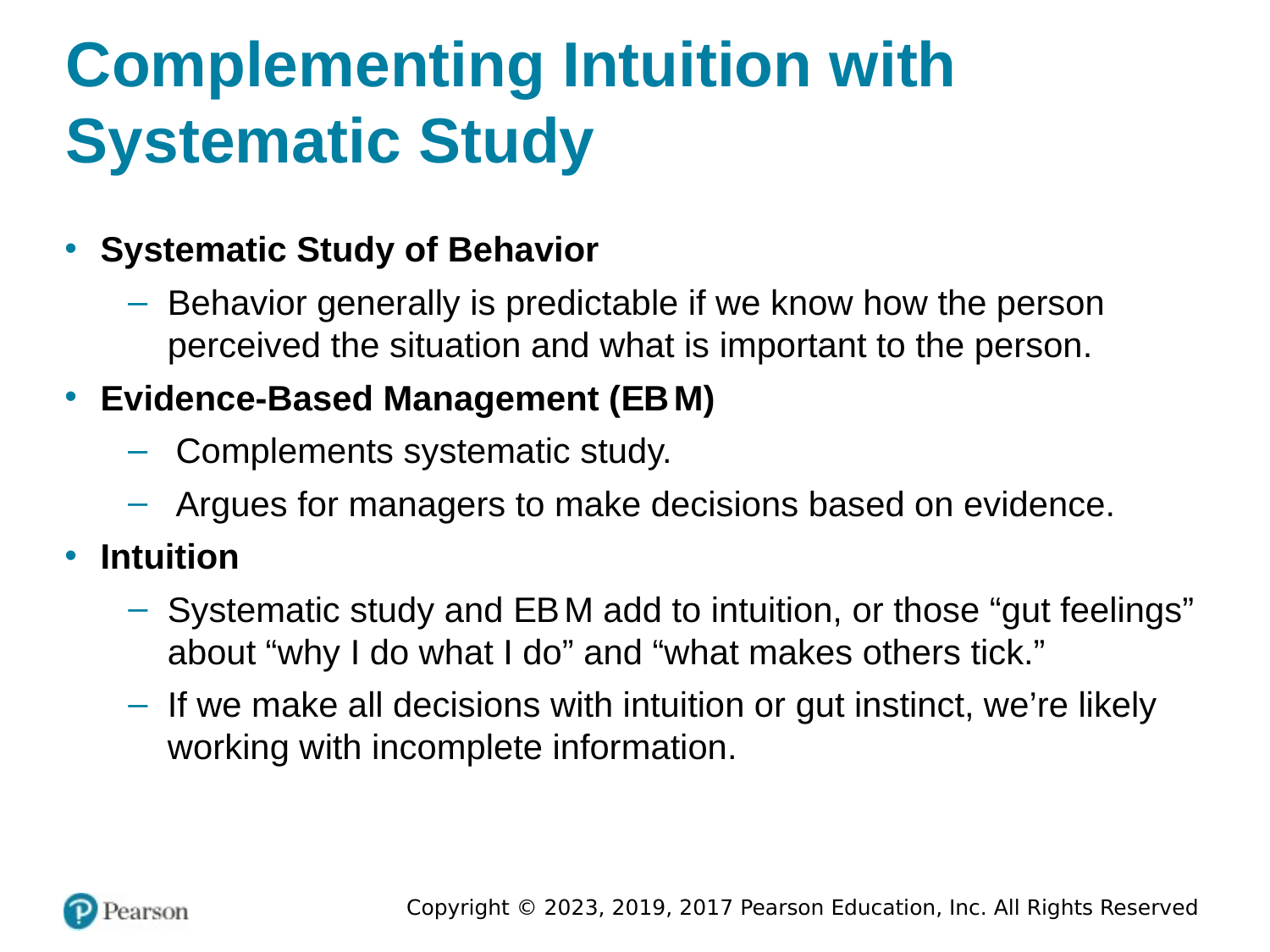

# Complementing Intuition with Systematic Study
Systematic Study of Behavior
Behavior generally is predictable if we know how the person perceived the situation and what is important to the person.
Evidence-Based Management (E B M)
Complements systematic study.
Argues for managers to make decisions based on evidence.
Intuition
Systematic study and E B M add to intuition, or those “gut feelings” about “why I do what I do” and “what makes others tick.”
If we make all decisions with intuition or gut instinct, we’re likely working with incomplete information.